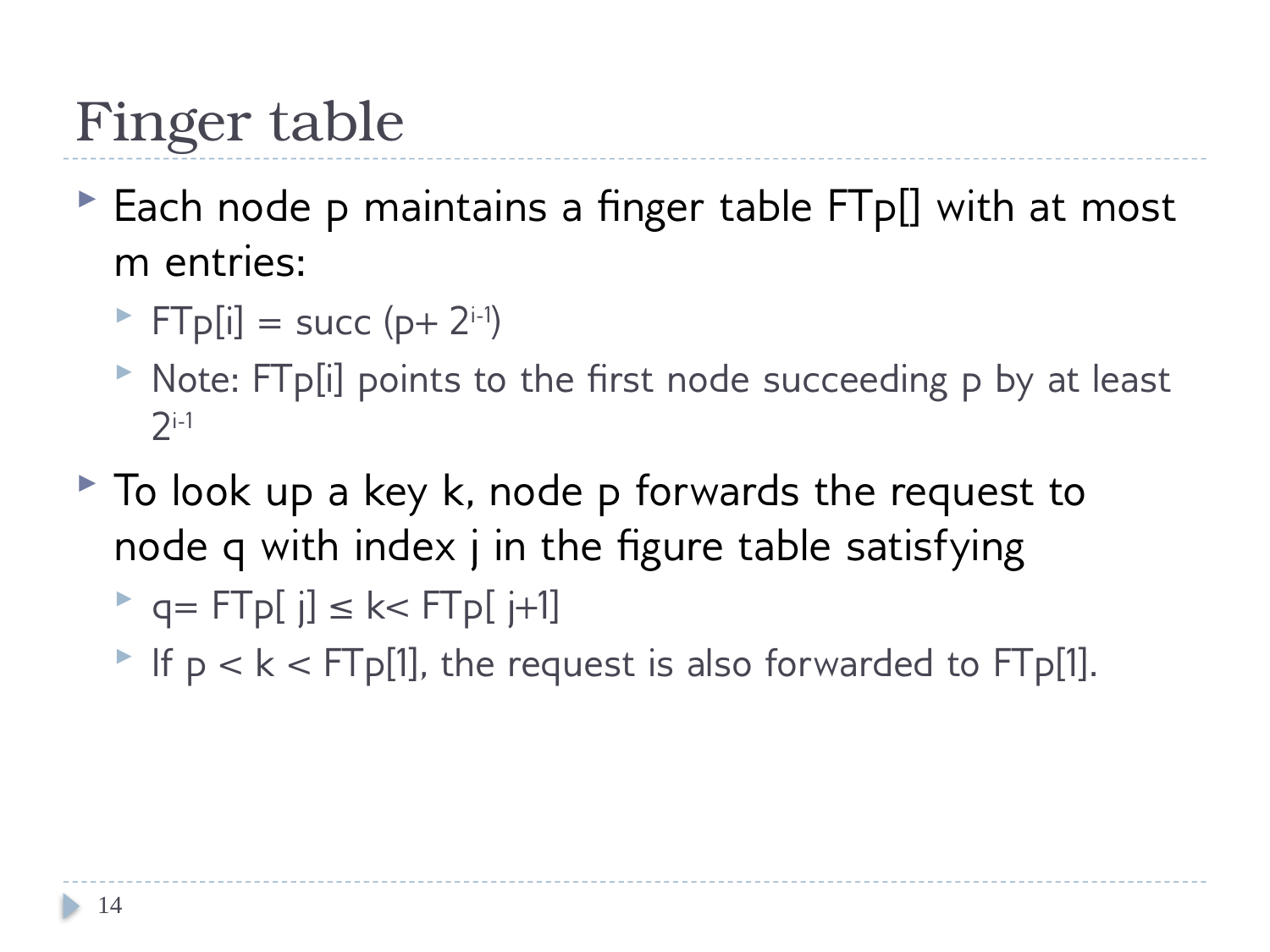

# Finger table
Each node p maintains a finger table FTp[] with at most m entries:
FTp[i] = succ (p+ 2i−1)
Note: FTp[i] points to the first node succeeding p by at least 2i−1
To look up a key k, node p forwards the request to node q with index j in the figure table satisfying
q= FTp[ j] ≤ k< FTp[ j+1]
If p < k < FTp[1], the request is also forwarded to FTp[1].
14